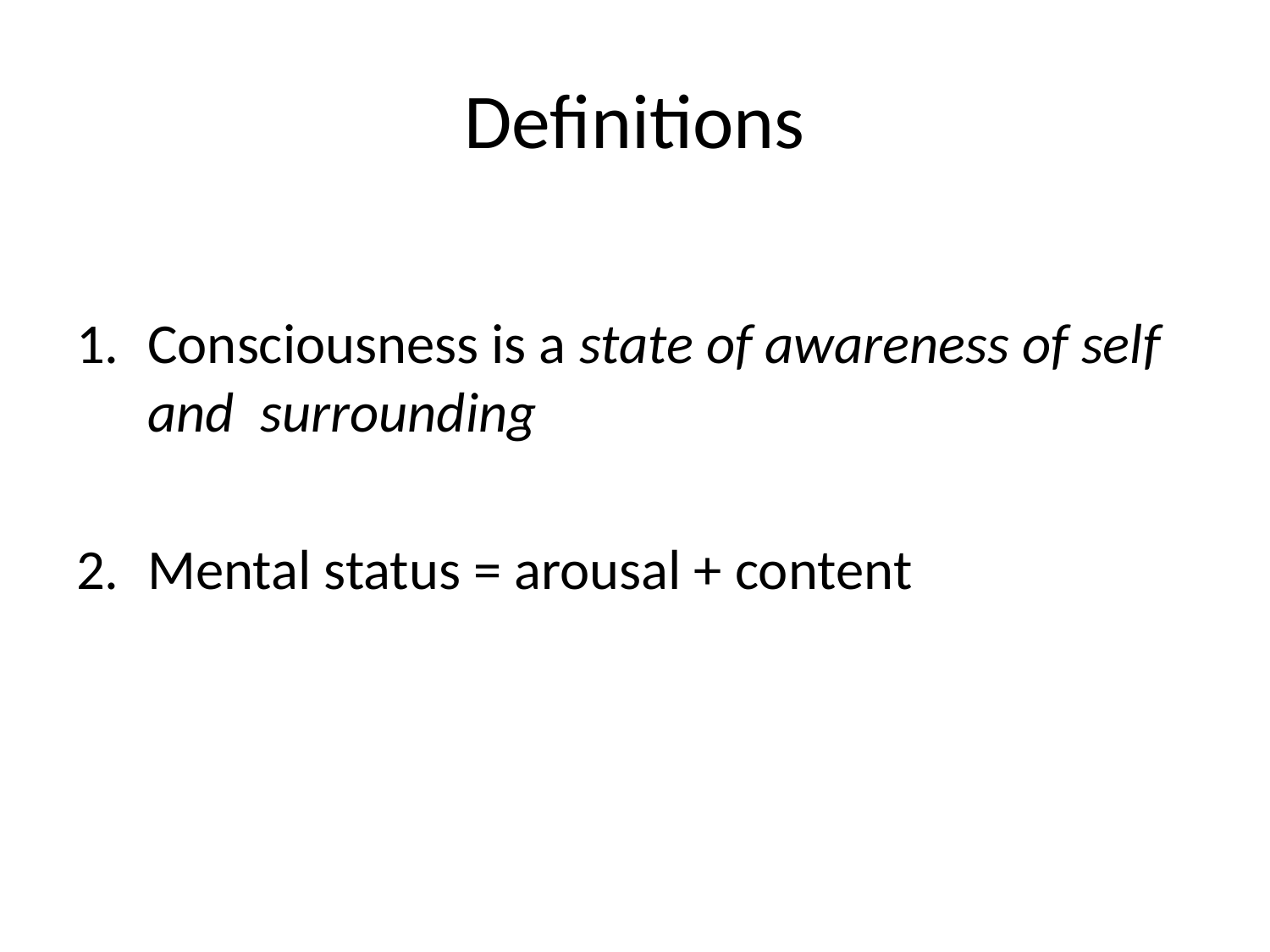

# Definitions

Consciousness is a state of awareness of self and  surrounding

Mental status = arousal + content